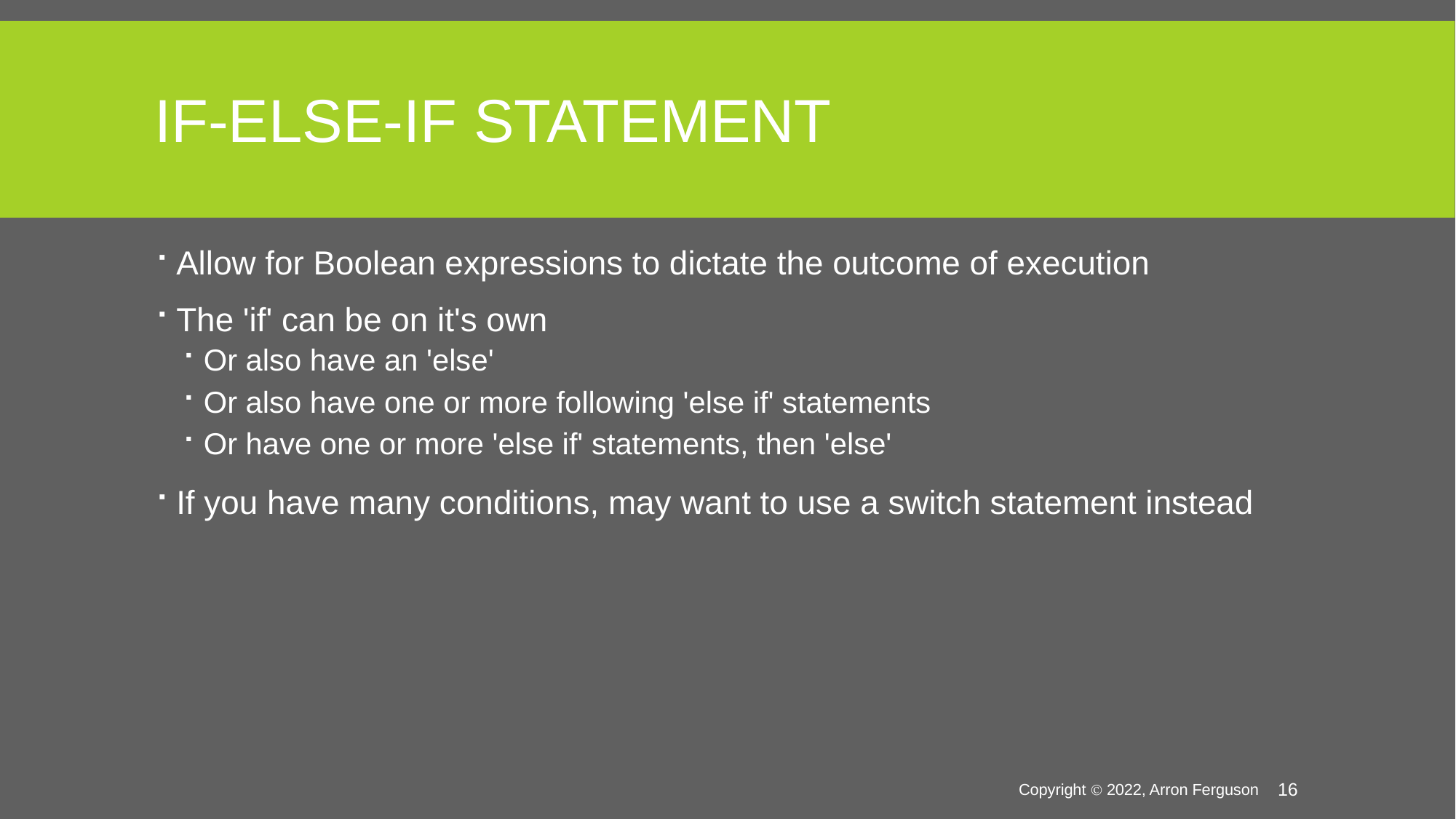

# If-Else-If Statement
Allow for Boolean expressions to dictate the outcome of execution
The 'if' can be on it's own
Or also have an 'else'
Or also have one or more following 'else if' statements
Or have one or more 'else if' statements, then 'else'
If you have many conditions, may want to use a switch statement instead
Copyright Ⓒ 2022, Arron Ferguson
16